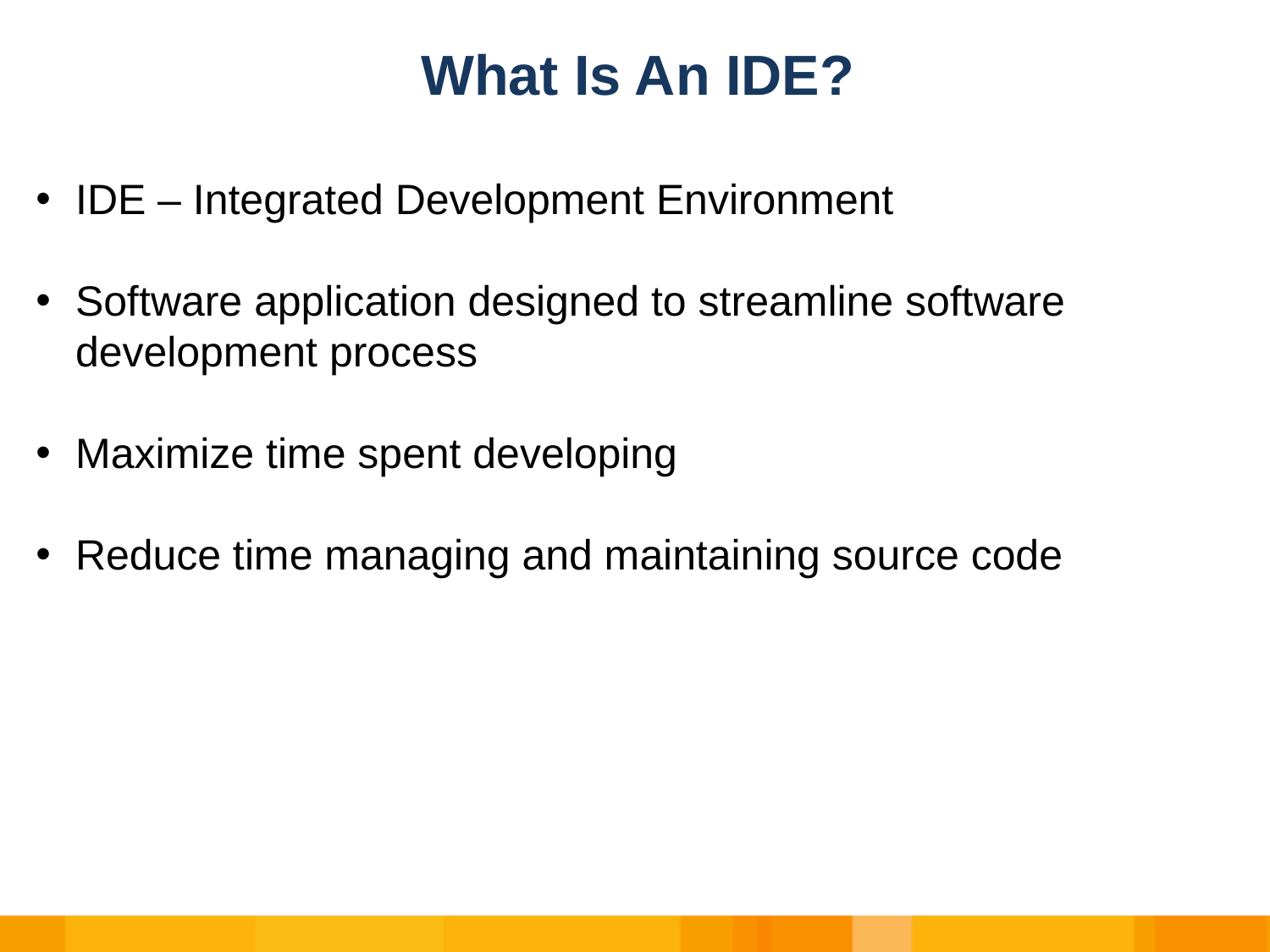

# What Is An IDE?
IDE – Integrated Development Environment

Software application designed to streamline software development process

Maximize time spent developing

Reduce time managing and maintaining source code